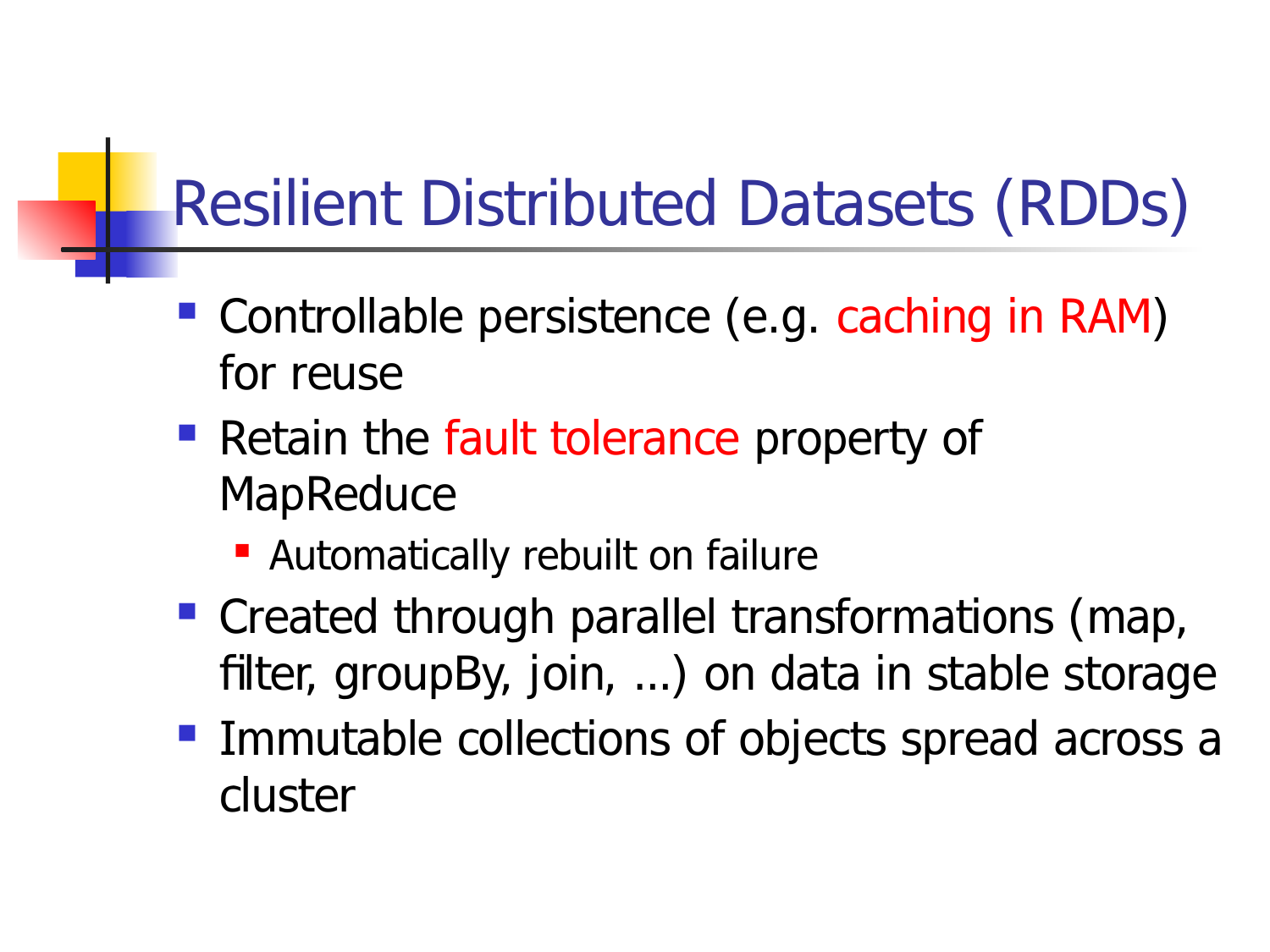

# Resilient Distributed Datasets (RDDs)
Controllable persistence (e.g. caching in RAM) for reuse
Retain the fault tolerance property of MapReduce
Automatically rebuilt on failure
Created through parallel transformations (map, filter, groupBy, join, …) on data in stable storage
Immutable collections of objects spread across a cluster